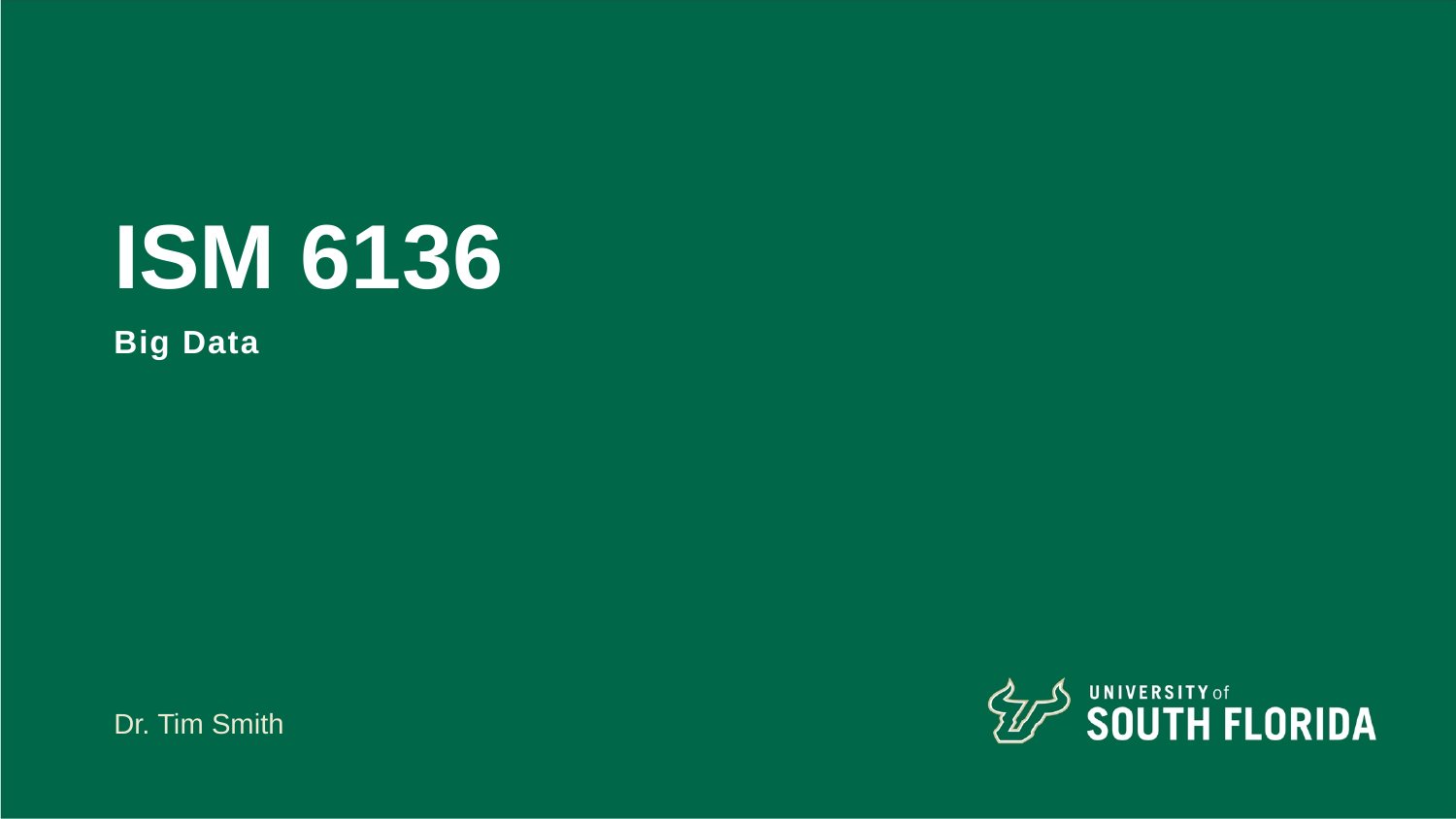

# ISM 6136
Big Data
Dr. Tim Smith